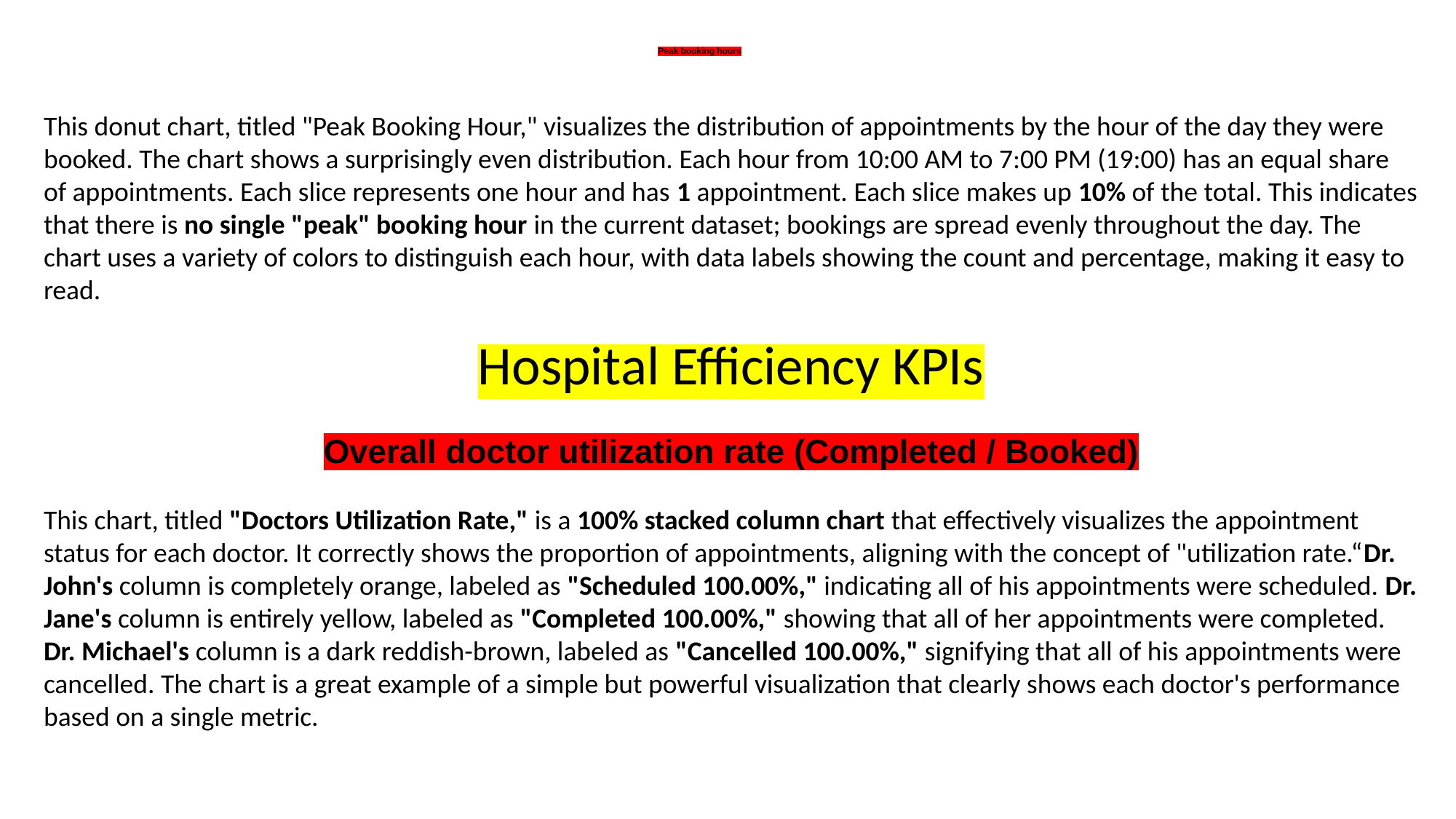

# Peak booking hours
This donut chart, titled "Peak Booking Hour," visualizes the distribution of appointments by the hour of the day they were booked. The chart shows a surprisingly even distribution. Each hour from 10:00 AM to 7:00 PM (19:00) has an equal share of appointments. Each slice represents one hour and has 1 appointment. Each slice makes up 10% of the total. This indicates that there is no single "peak" booking hour in the current dataset; bookings are spread evenly throughout the day. The chart uses a variety of colors to distinguish each hour, with data labels showing the count and percentage, making it easy to read.

Hospital Efficiency KPIs

Overall doctor utilization rate (Completed / Booked)

This chart, titled "Doctors Utilization Rate," is a 100% stacked column chart that effectively visualizes the appointment status for each doctor. It correctly shows the proportion of appointments, aligning with the concept of "utilization rate.“Dr. John's column is completely orange, labeled as "Scheduled 100.00%," indicating all of his appointments were scheduled. Dr. Jane's column is entirely yellow, labeled as "Completed 100.00%," showing that all of her appointments were completed. Dr. Michael's column is a dark reddish-brown, labeled as "Cancelled 100.00%," signifying that all of his appointments were cancelled. The chart is a great example of a simple but powerful visualization that clearly shows each doctor's performance based on a single metric.